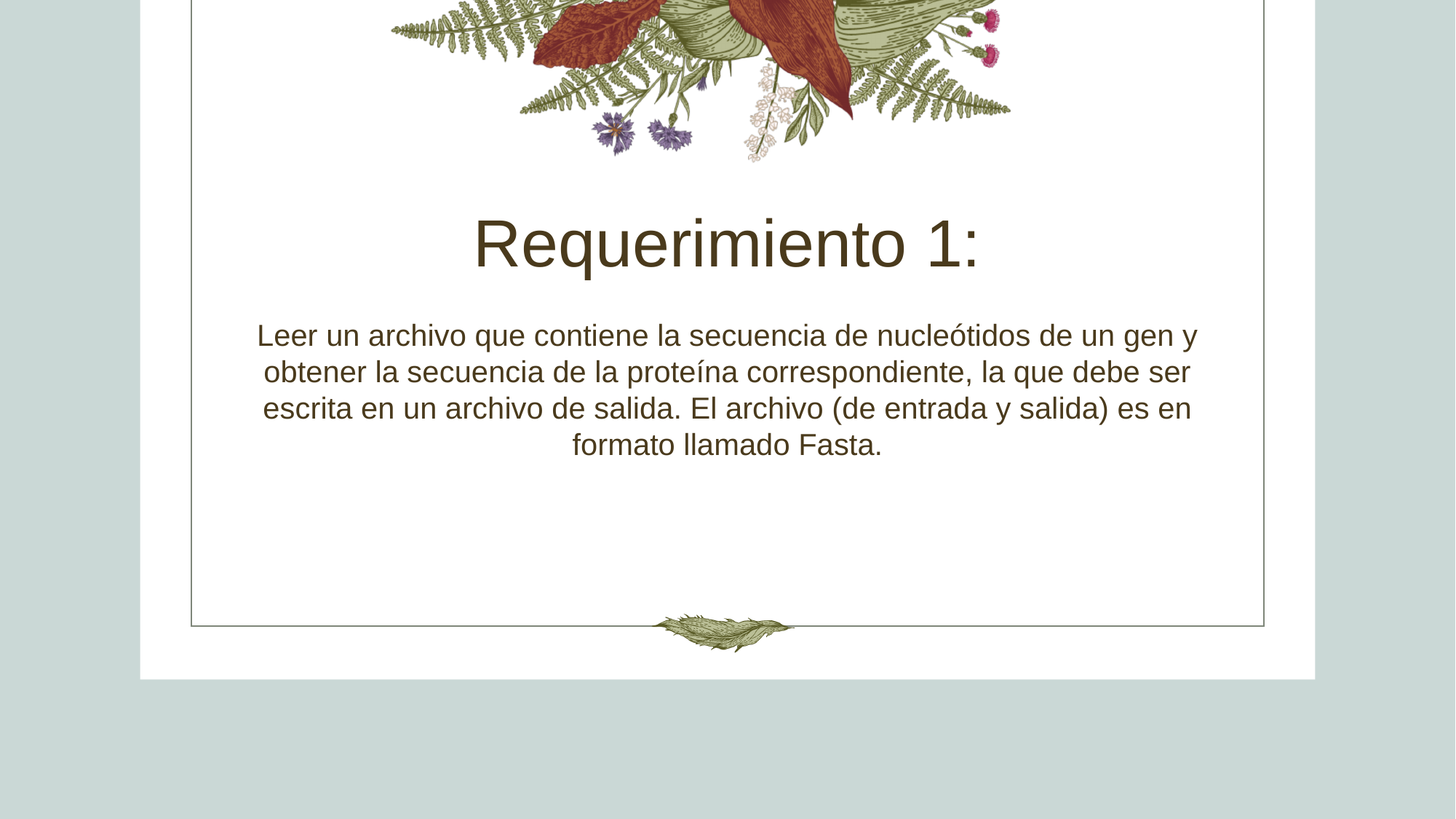

# Requerimiento 1:
Leer un archivo que contiene la secuencia de nucleótidos de un gen y obtener la secuencia de la proteína correspondiente, la que debe ser escrita en un archivo de salida. El archivo (de entrada y salida) es en formato llamado Fasta.